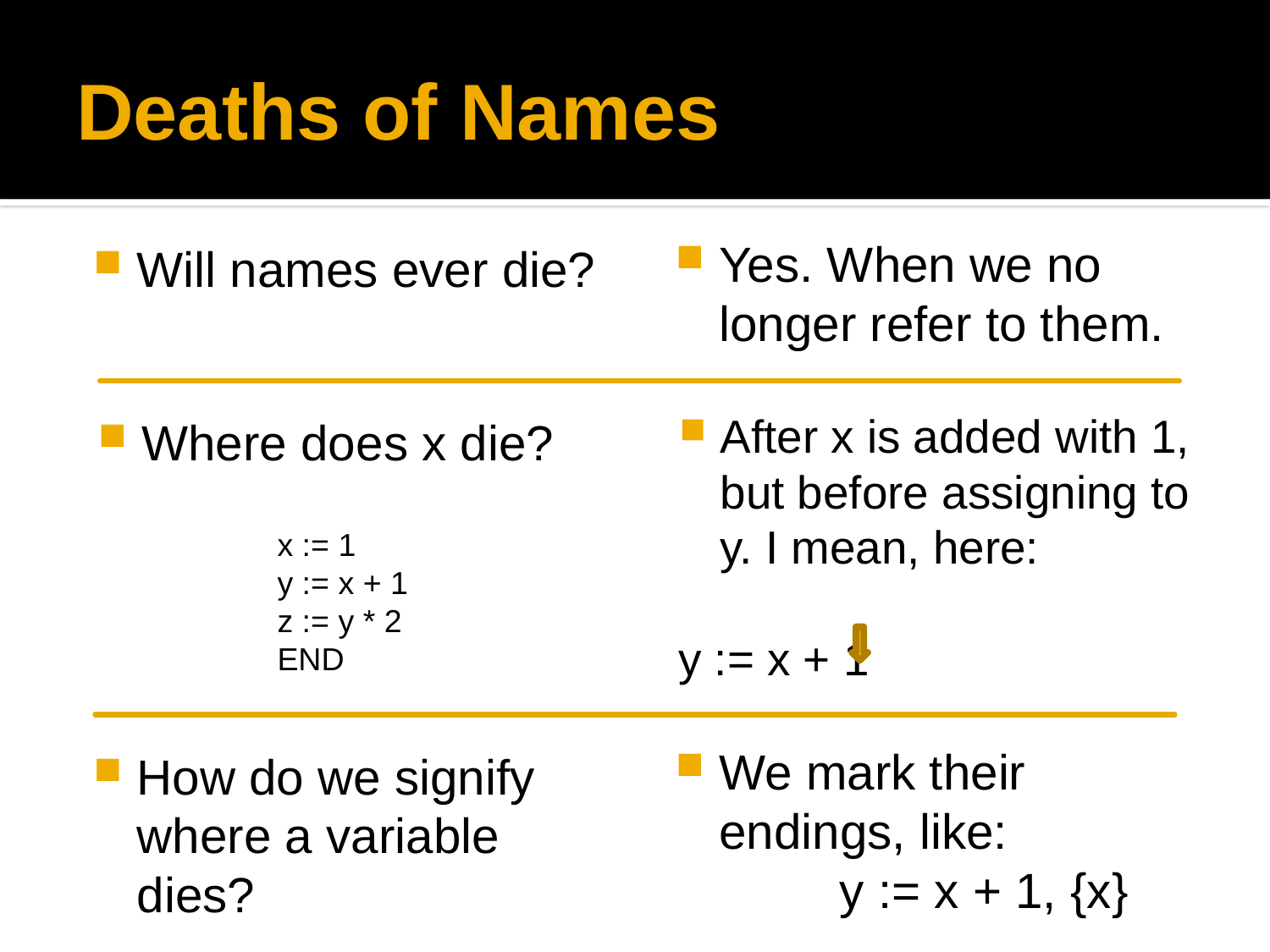

# Deaths of Names
Yes. When we no longer refer to them.
Will names ever die?
After x is added with 1, but before assigning to y. I mean, here:

	y := x + 1

Where does x die?

x := 1
y := x + 1
z := y * 2
END
We mark their endings, like:
            y := x + 1, {x}
How do we signify where a variable dies?